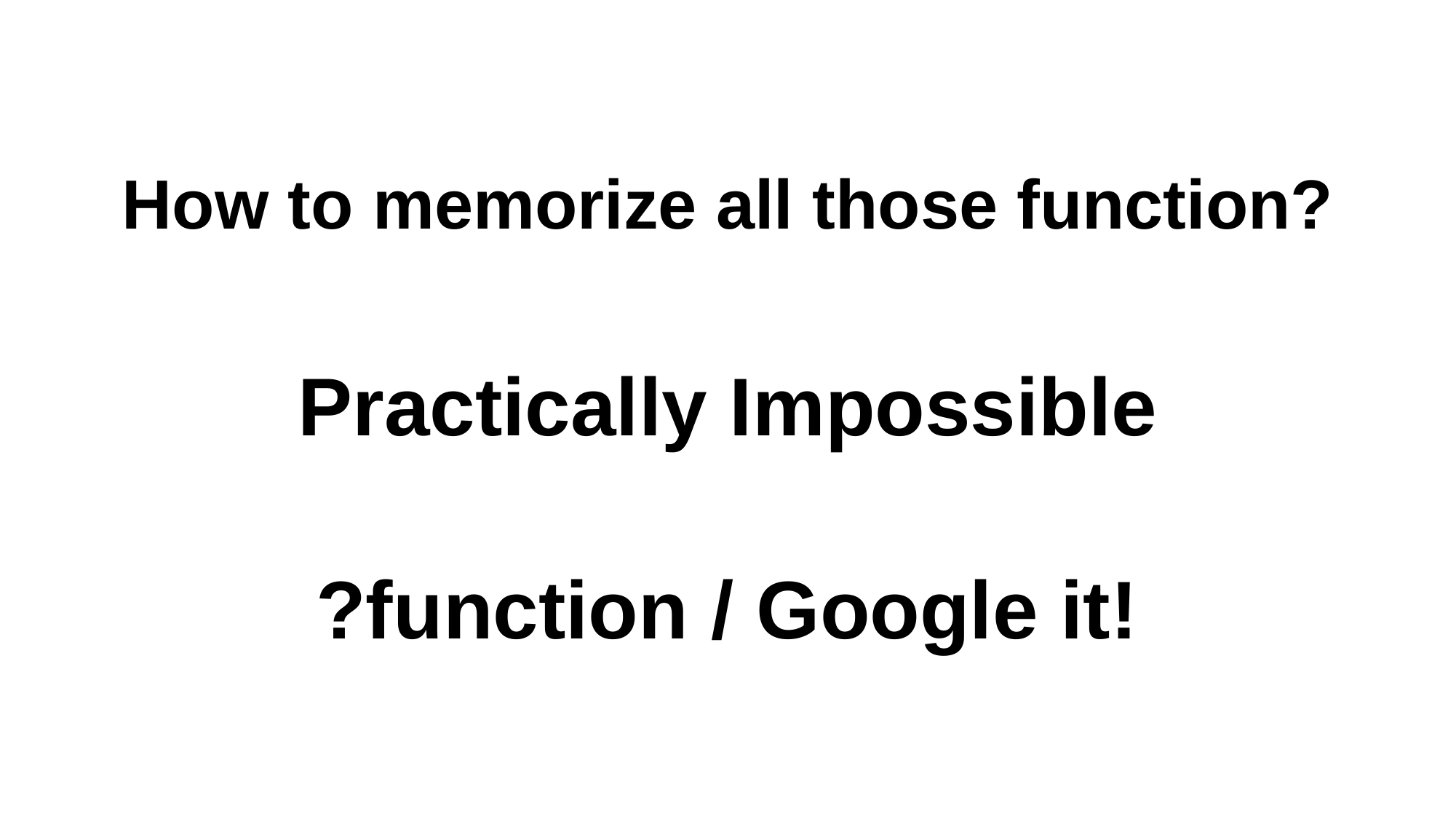

# How to memorize all those function?
Practically Impossible
?function / Google it!